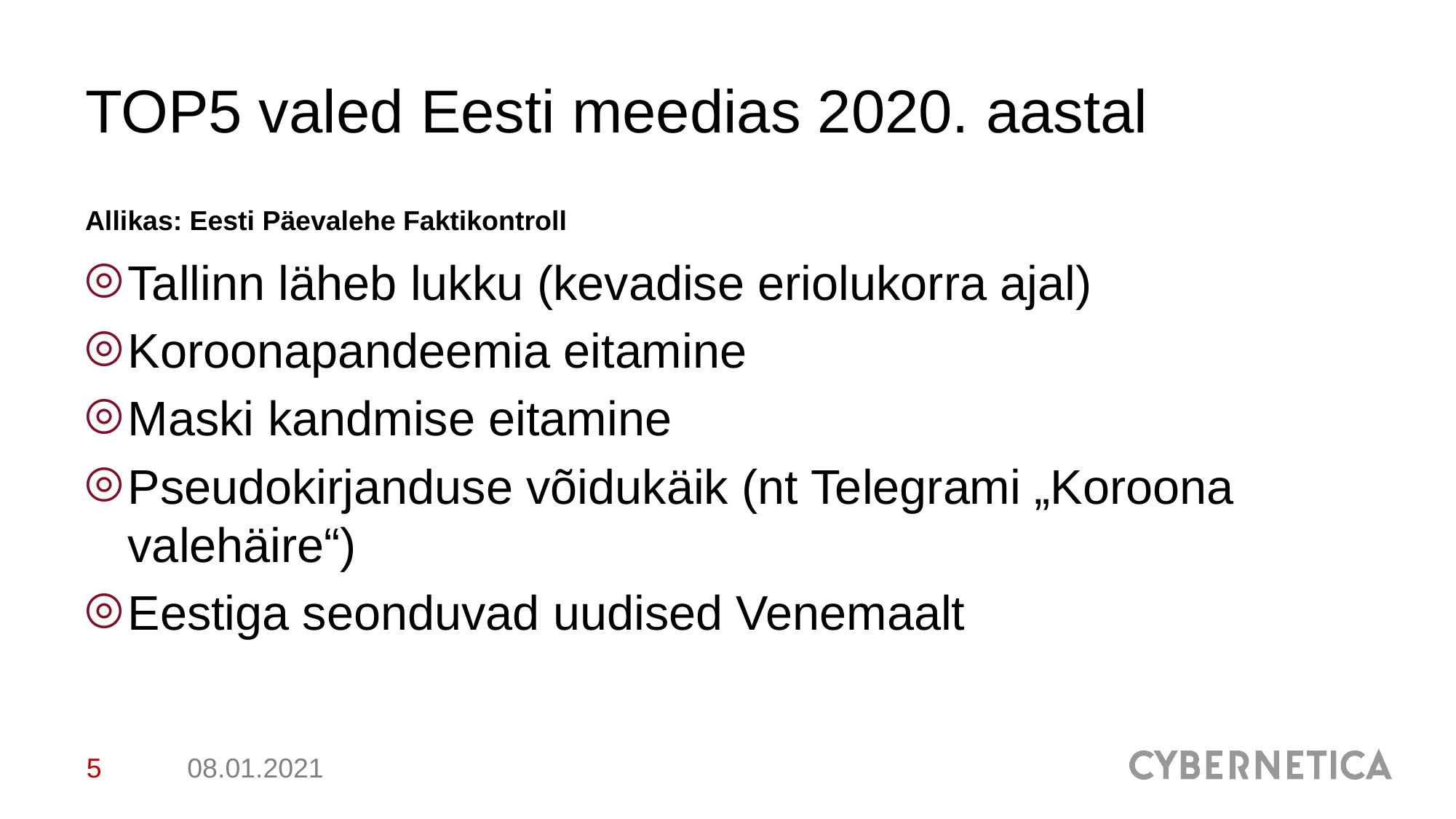

# TOP5 valed Eesti meedias 2020. aastal Allikas: Eesti Päevalehe Faktikontroll
Tallinn läheb lukku (kevadise eriolukorra ajal)
Koroonapandeemia eitamine
Maski kandmise eitamine
Pseudokirjanduse võidukäik (nt Telegrami „Koroona valehäire“)
Eestiga seonduvad uudised Venemaalt

5
08.01.2021